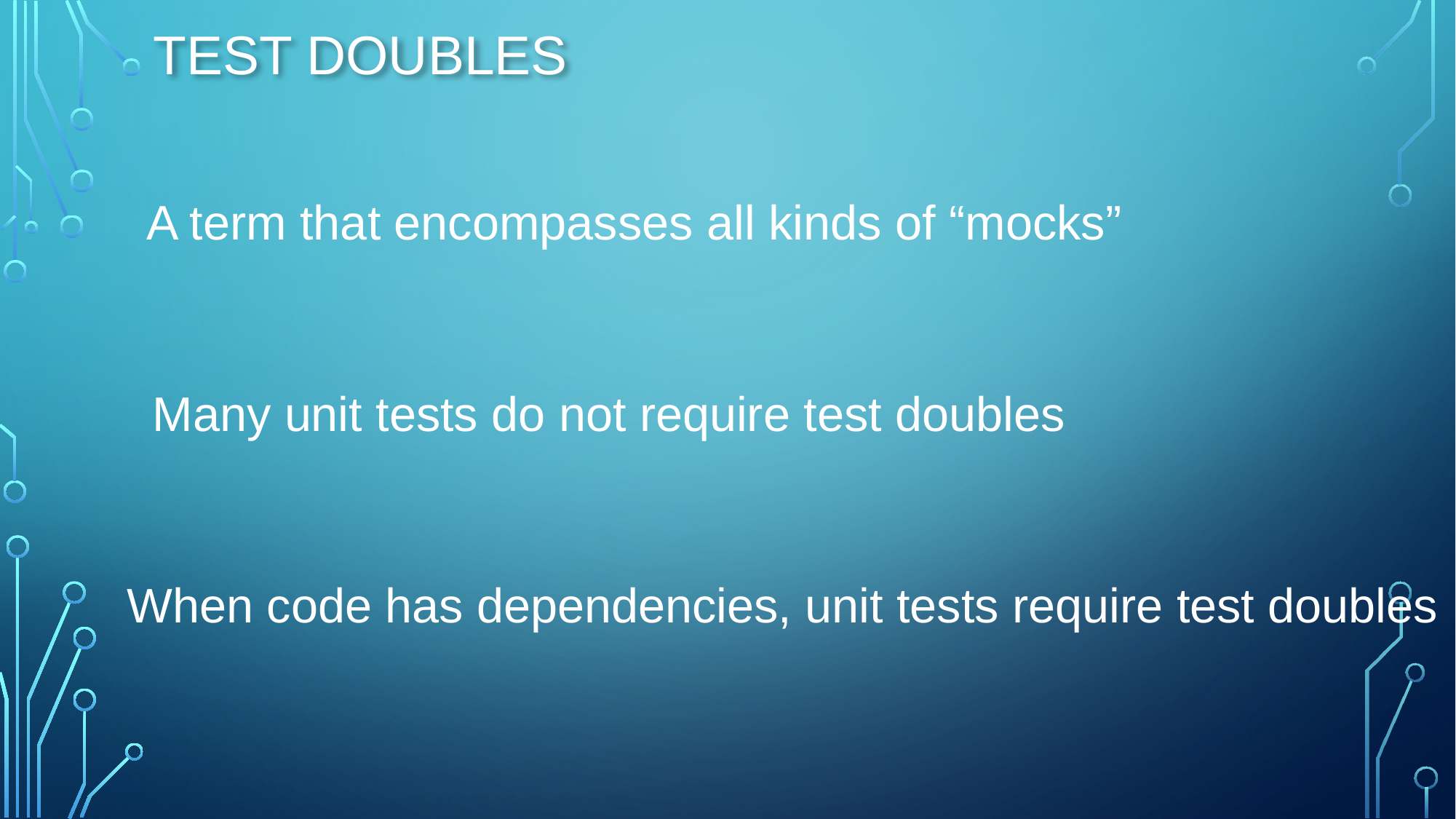

# Test Doubles
A term that encompasses all kinds of “mocks”
Many unit tests do not require test doubles
When code has dependencies, unit tests require test doubles